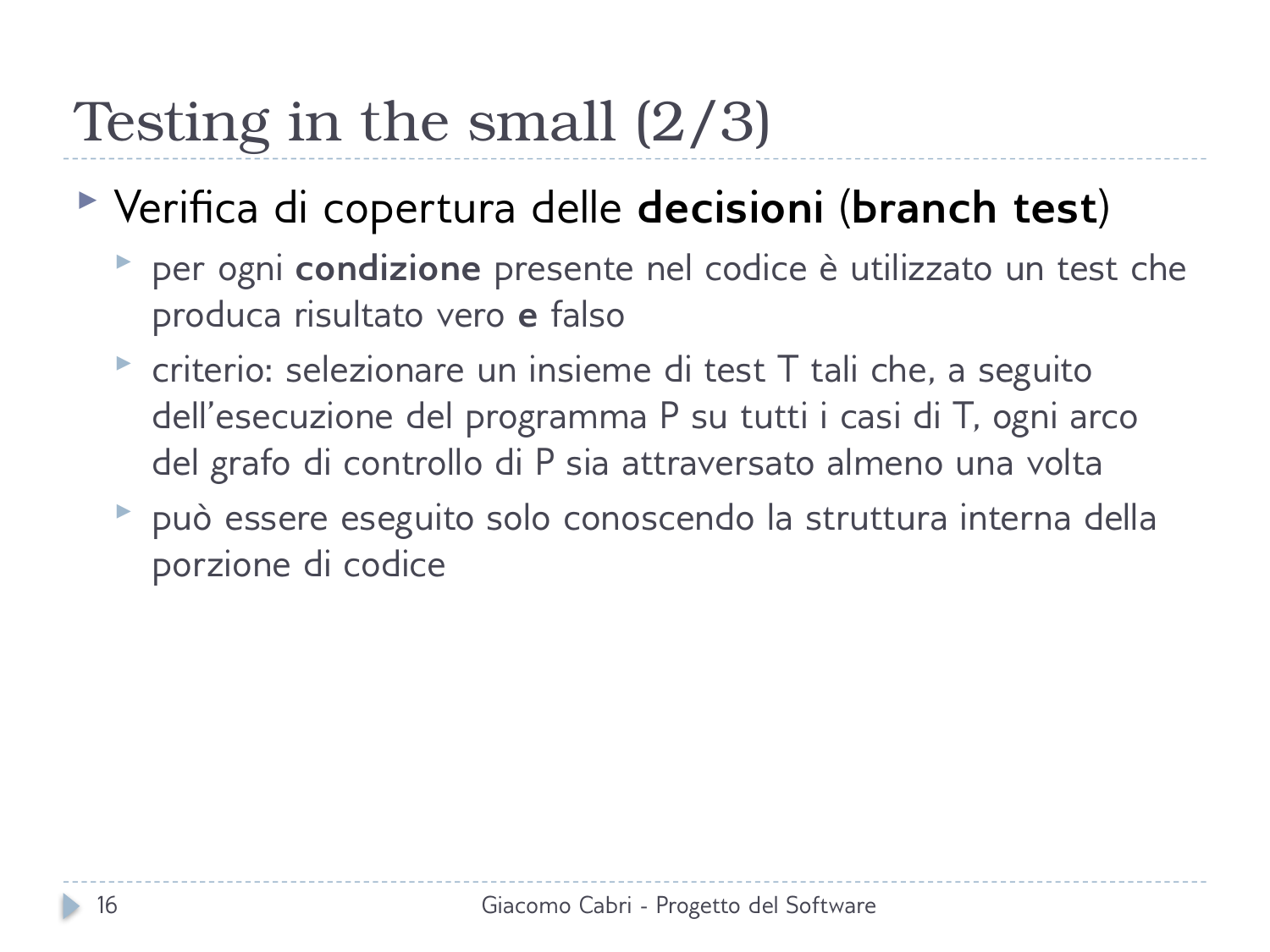

# Testing in the small (2/3)
Verifica di copertura delle decisioni (branch test)
per ogni condizione presente nel codice è utilizzato un test che produca risultato vero e falso
criterio: selezionare un insieme di test T tali che, a seguito dell’esecuzione del programma P su tutti i casi di T, ogni arco del grafo di controllo di P sia attraversato almeno una volta
può essere eseguito solo conoscendo la struttura interna della porzione di codice
16
Giacomo Cabri - Progetto del Software